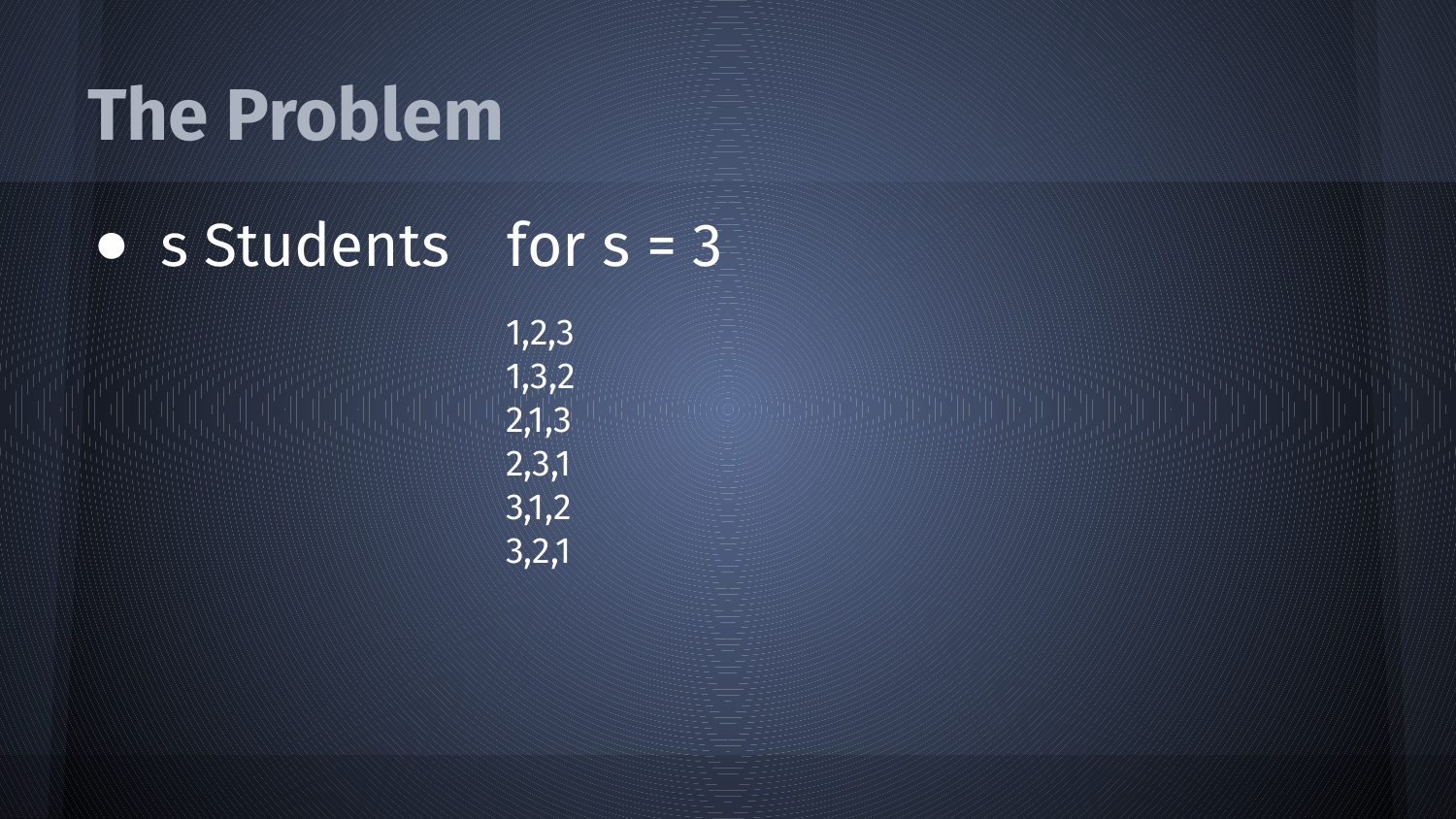

# The Problem
s Students
for s = 3
1,2,3
1,3,2
2,1,3
2,3,1
3,1,2
3,2,1